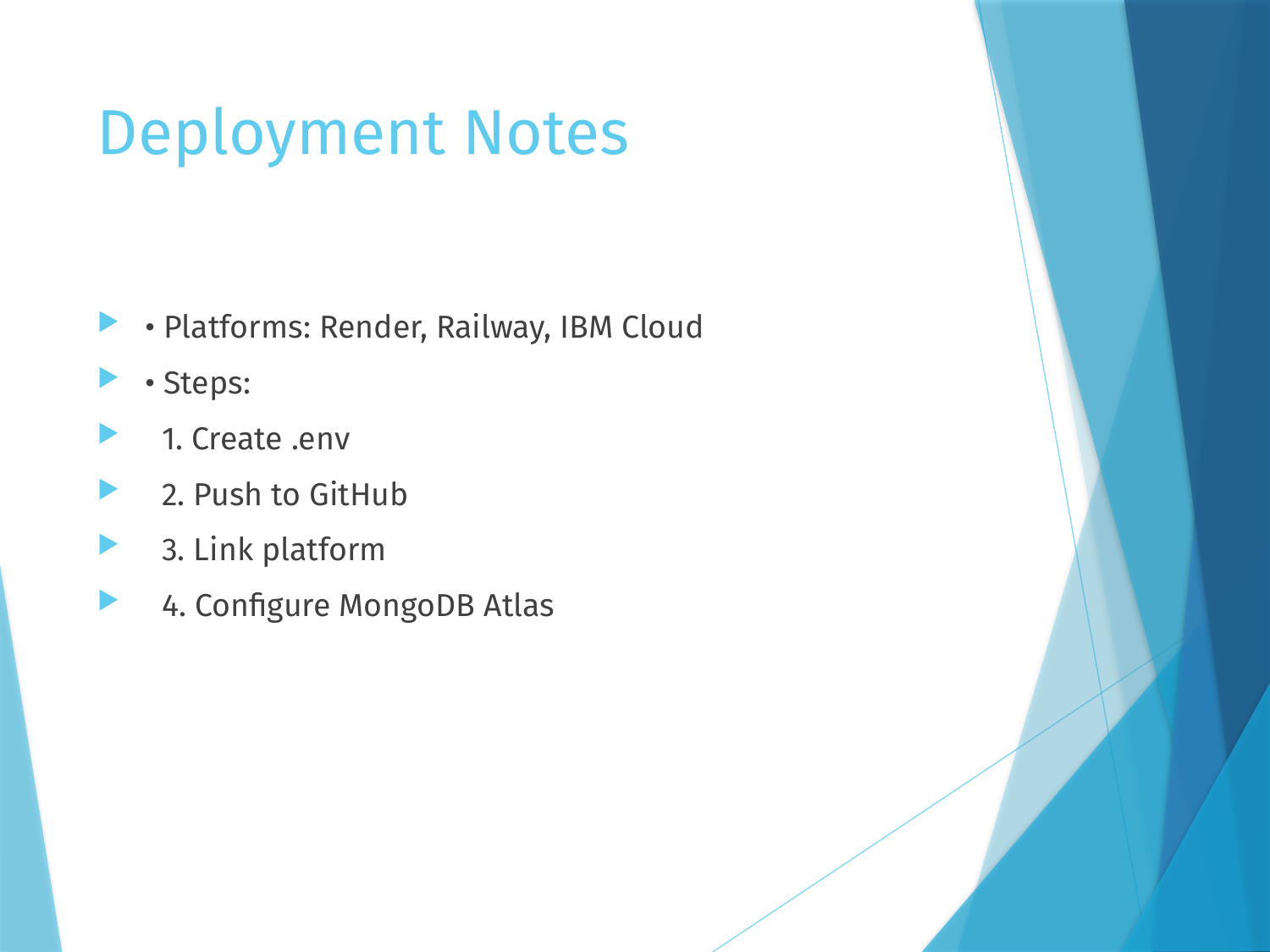

# Deployment Notes
• Platforms: Render, Railway, IBM Cloud
• Steps:
  1. Create .env
  2. Push to GitHub
  3. Link platform
  4. Configure MongoDB Atlas